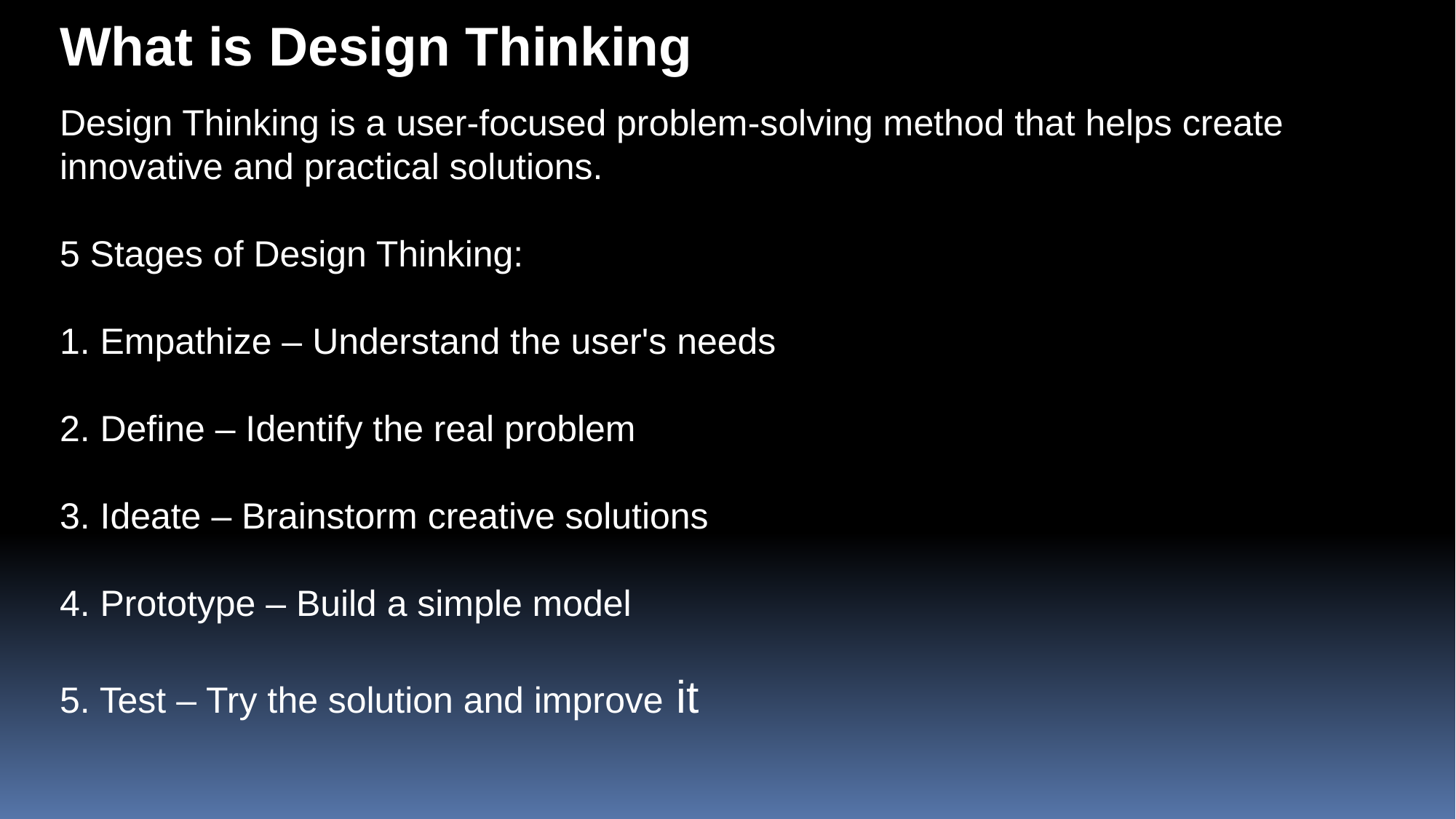

What is Design Thinking

Design Thinking is a user-focused problem-solving method that helps create innovative and practical solutions.

5 Stages of Design Thinking:

1. Empathize – Understand the user's needs

2. Define – Identify the real problem

3. Ideate – Brainstorm creative solutions

4. Prototype – Build a simple model

5. Test – Try the solution and improve it